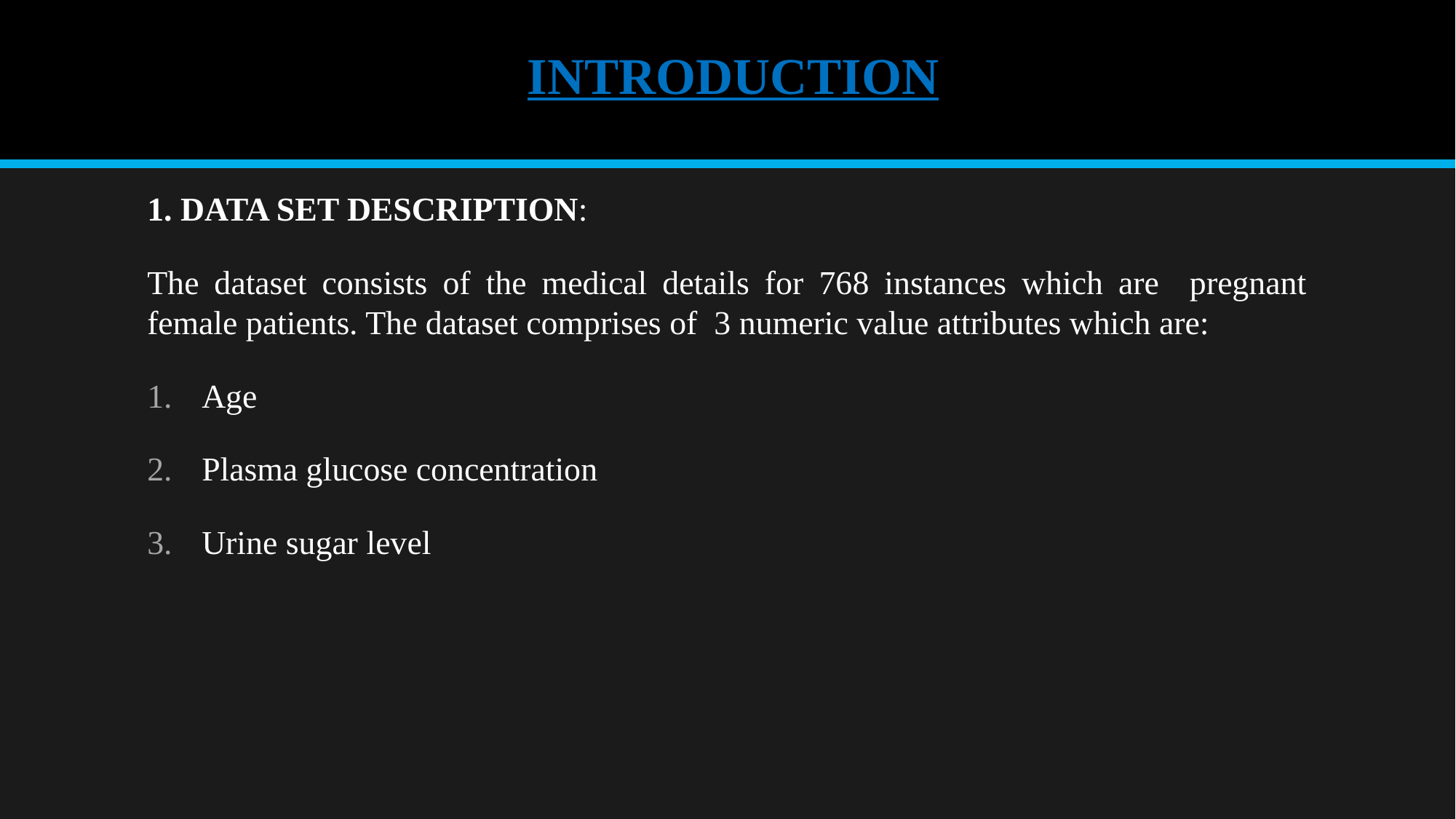

# INTRODUCTION
1. DATA SET DESCRIPTION:
The dataset consists of the medical details for 768 instances which are  pregnant female patients. The dataset comprises of  3 numeric value attributes which are:
Age
Plasma glucose concentration
Urine sugar level